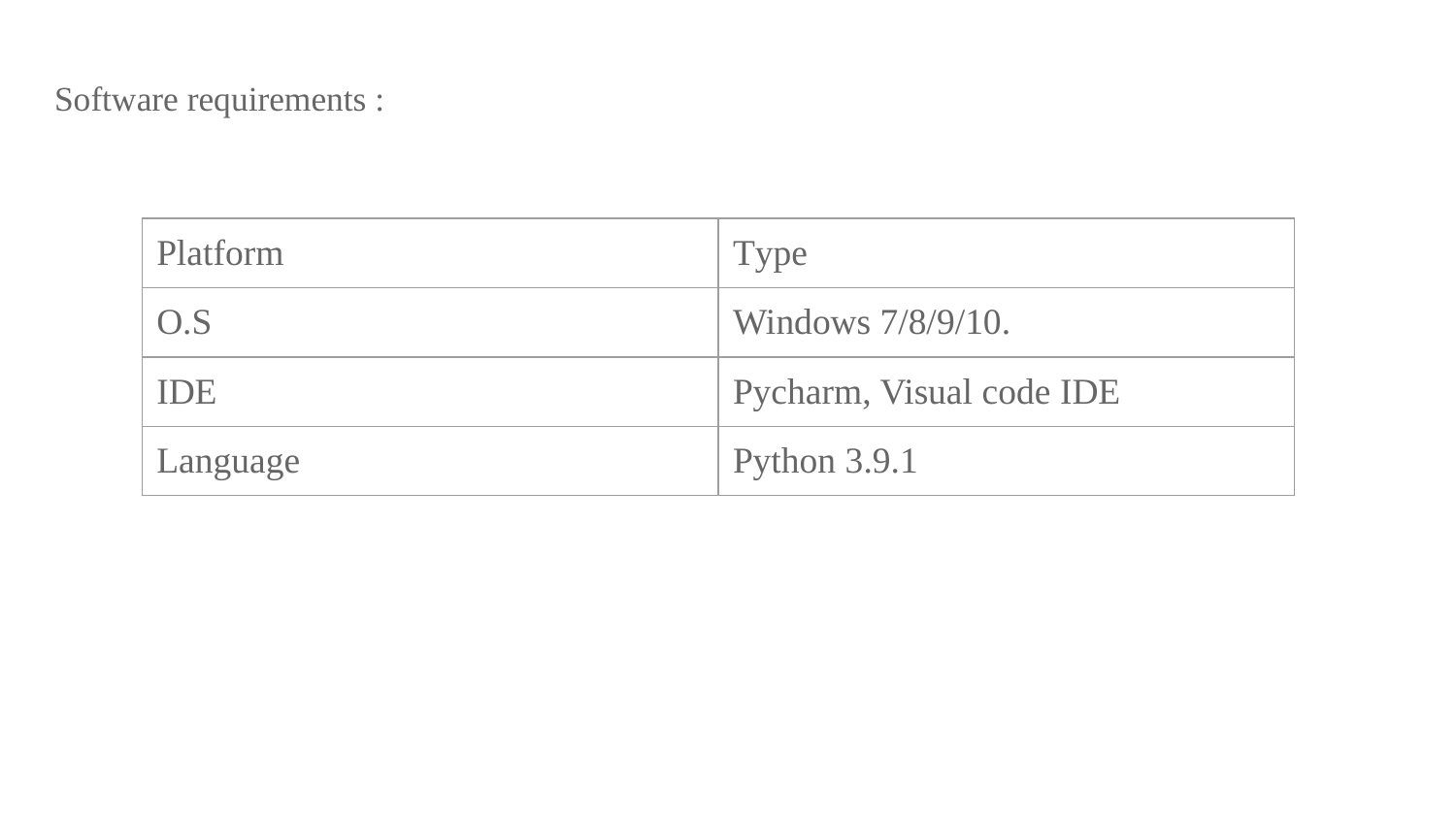

Software requirements :

| Platform | Type |
| --- | --- |
| O.S | Windows 7/8/9/10. |
| IDE | Pycharm, Visual code IDE |
| Language | Python 3.9.1 |